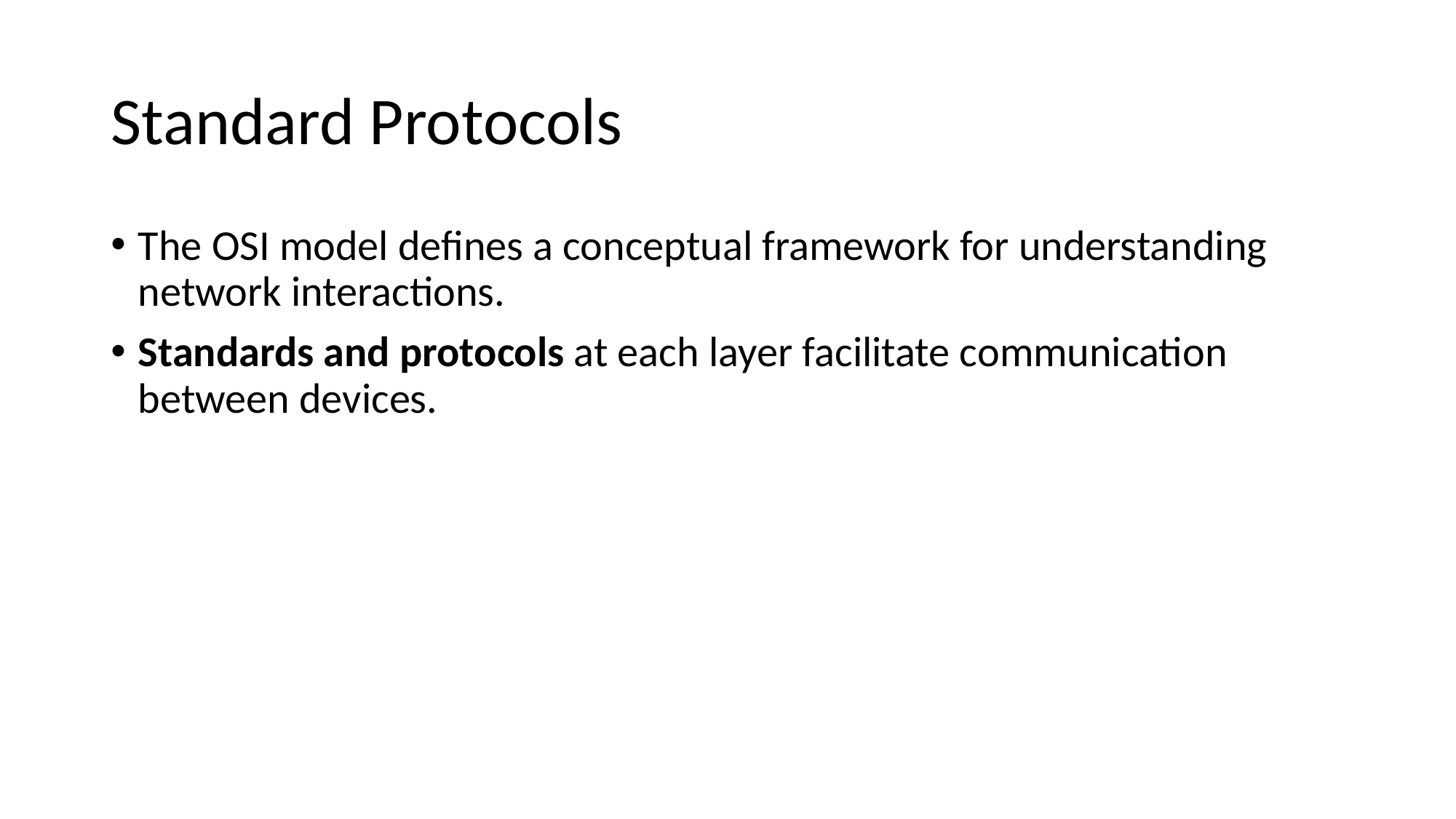

# Standard Protocols
The OSI model defines a conceptual framework for understanding network interactions.
Standards and protocols at each layer facilitate communication between devices.